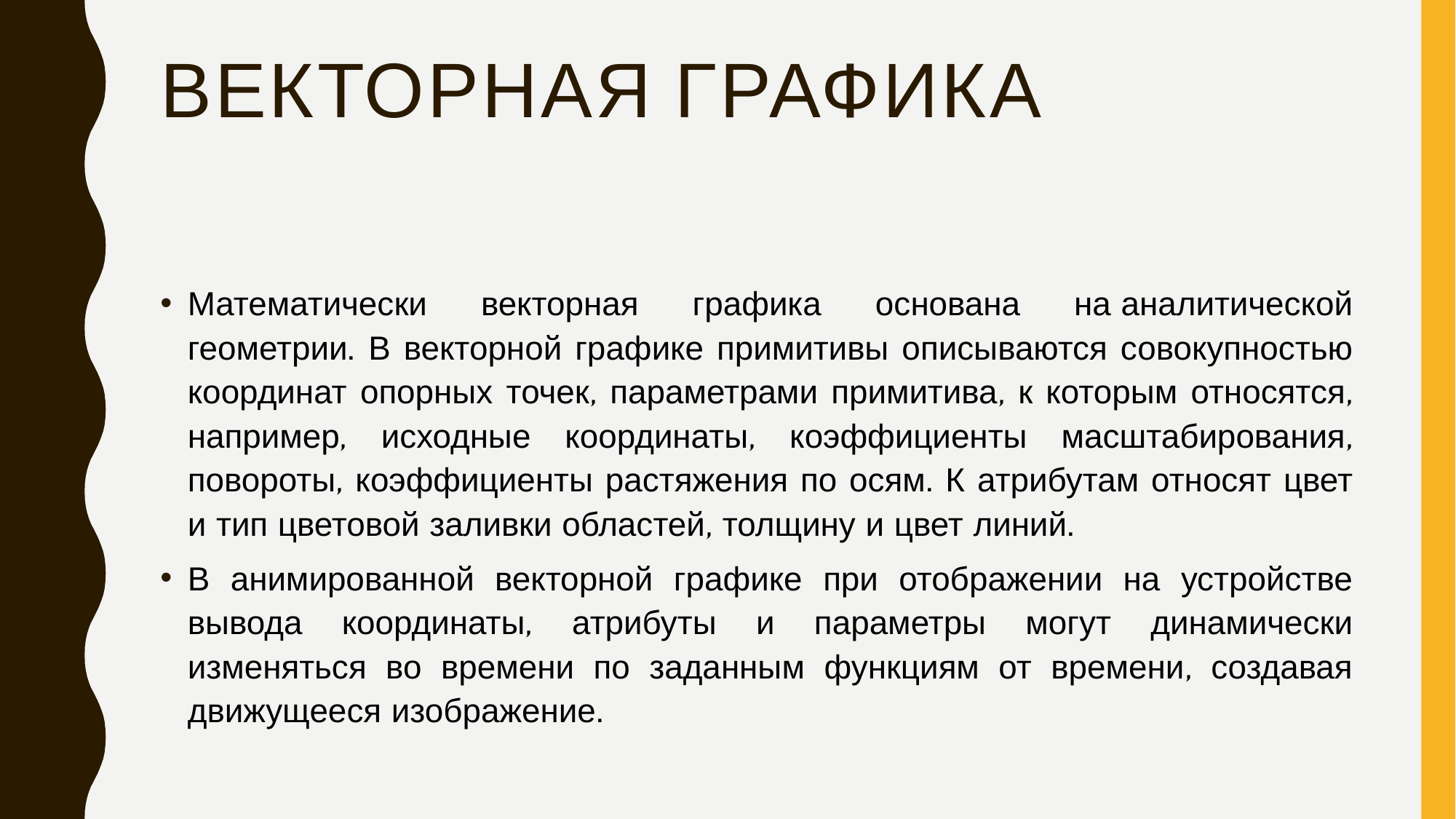

# Векторная графика
Математически векторная графика основана на аналитической геометрии. В векторной графике примитивы описываются совокупностью координат опорных точек, параметрами примитива, к которым относятся, например, исходные координаты, коэффициенты масштабирования, повороты, коэффициенты растяжения по осям. К атрибутам относят цвет и тип цветовой заливки областей, толщину и цвет линий.
В анимированной векторной графике при отображении на устройстве вывода координаты, атрибуты и параметры могут динамически изменяться во времени по заданным функциям от времени, создавая движущееся изображение.